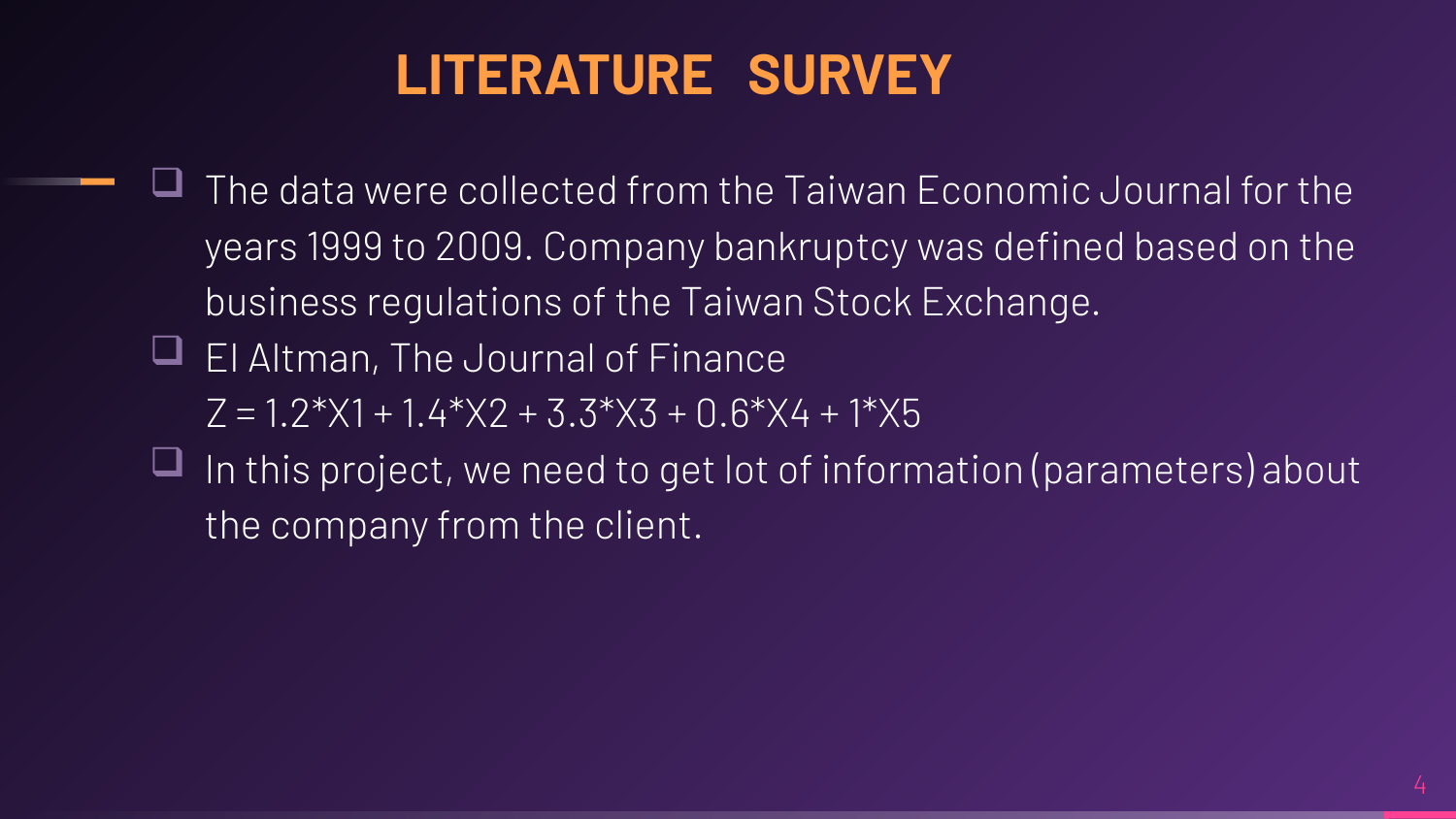

# LITERATURE   SURVEY
The data were collected from the Taiwan Economic Journal for the years 1999 to 2009. Company bankruptcy was defined based on the business regulations of the Taiwan Stock Exchange.
EI Altman, The Journal of Finance
       Z = 1.2*X1 + 1.4*X2 + 3.3*X3 + 0.6*X4 + 1*X5
In this project, we need to get lot of information (parameters) about the company from the client.
4